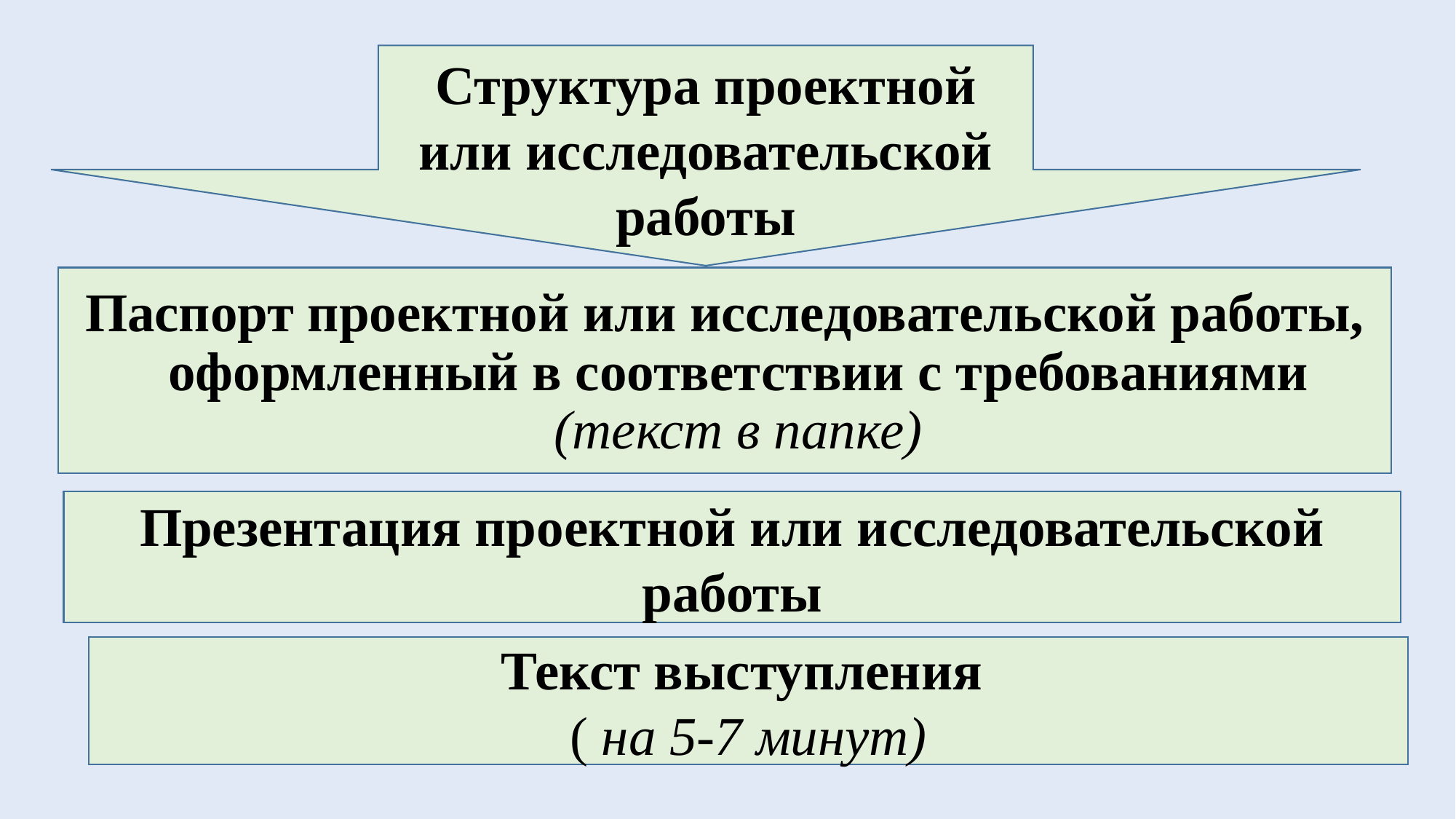

#

Структура проектной или исследовательской работы

Паспорт проектной или исследовательской работы, оформленный в соответствии с требованиями (текст в папке)

Презентация проектной или исследовательской работы
Текст выступления
( на 5-7 минут)